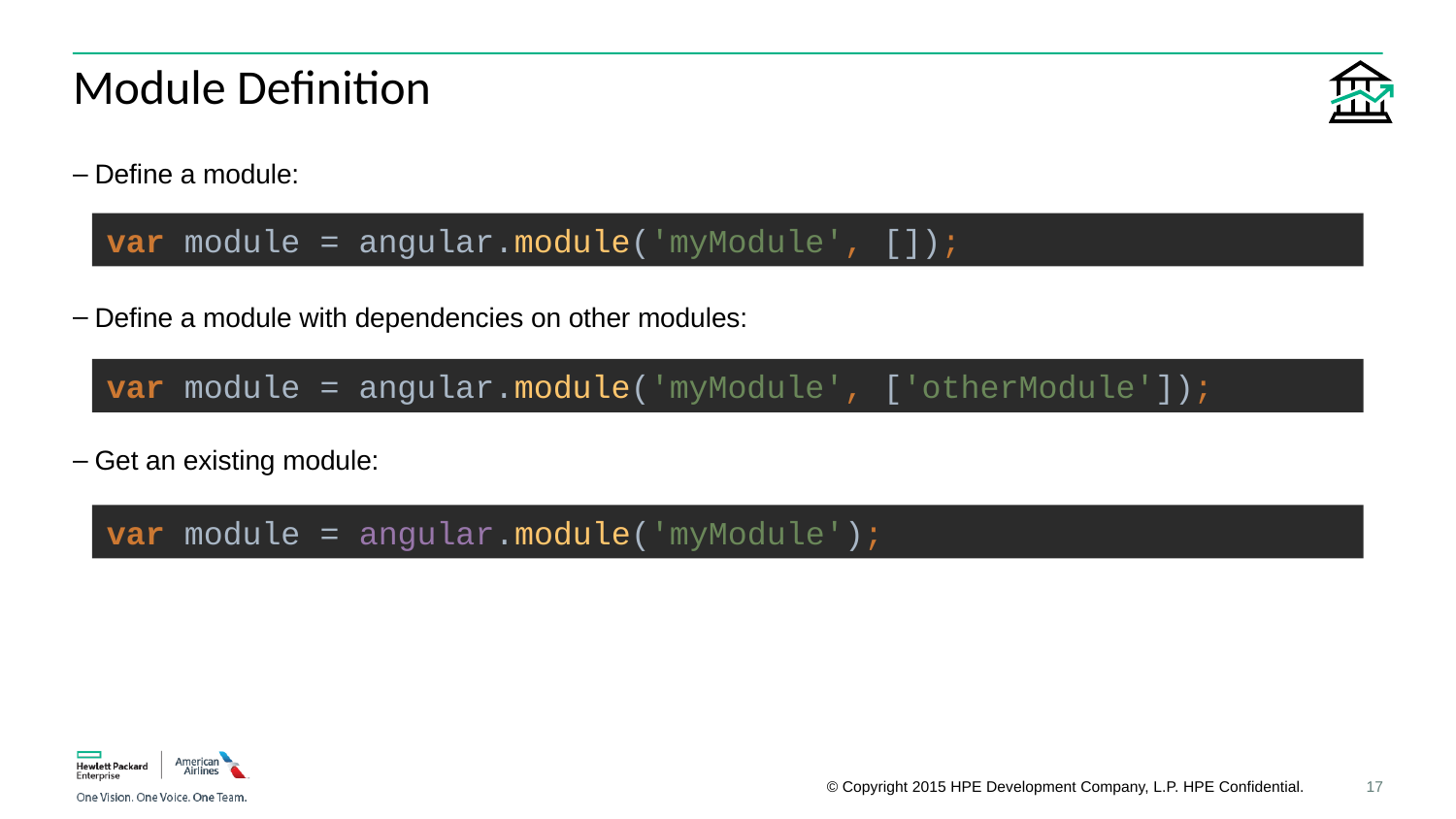

# Module Definition
Define a module:

Define a module with dependencies on other modules:

Get an existing module:

var module = angular.module('myModule', []);
var module = angular.module('myModule', ['otherModule']);
var module = angular.module('myModule');
17